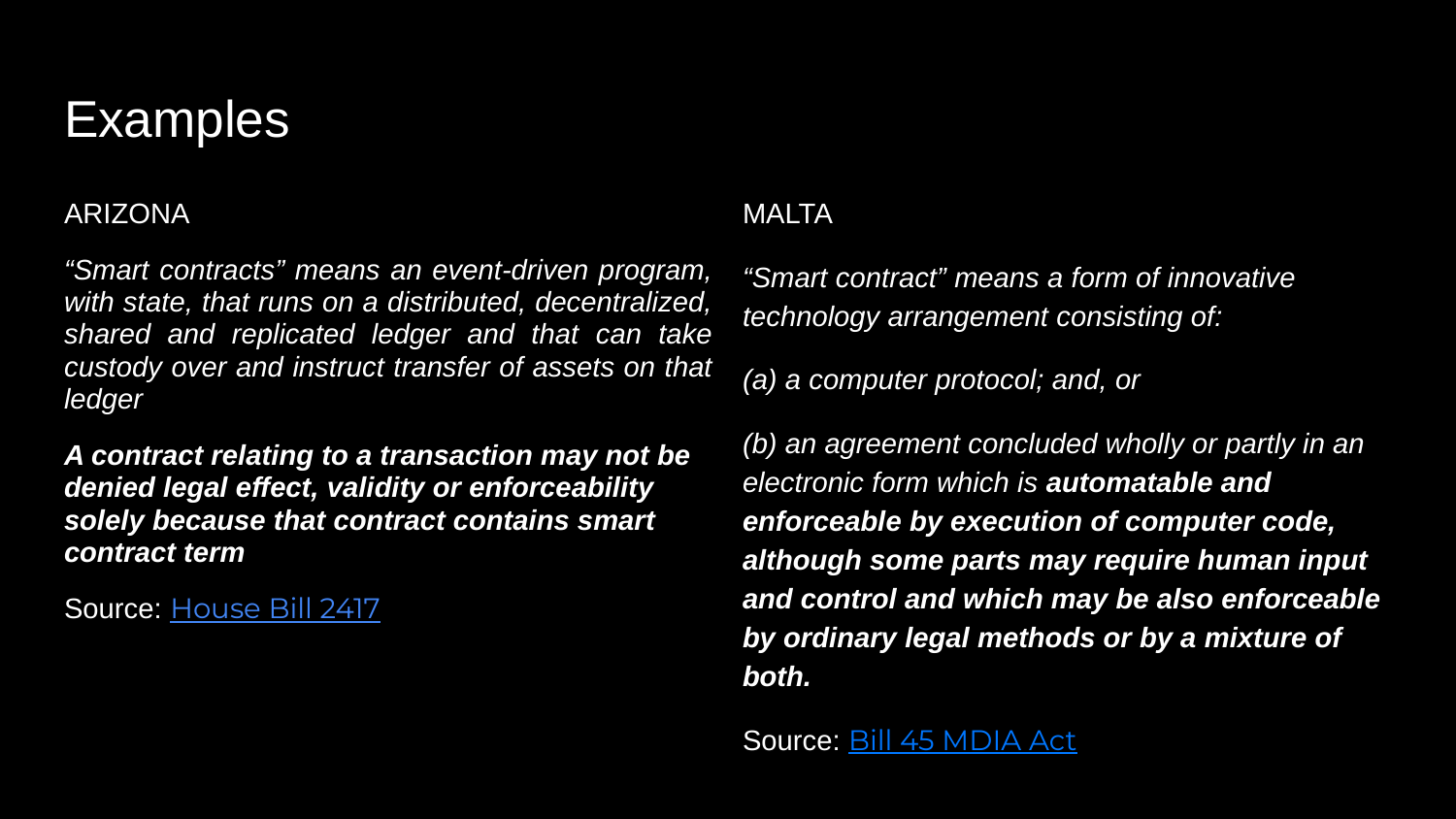

# Examples
ARIZONA
“Smart contracts” means an event-driven program, with state, that runs on a distributed, decentralized, shared and replicated ledger and that can take custody over and instruct transfer of assets on that ledger
A contract relating to a transaction may not be denied legal effect, validity or enforceability solely because that contract contains smart contract term
Source: House Bill 2417
MALTA
“Smart contract” means a form of innovative technology arrangement consisting of:
(a) a computer protocol; and, or
(b) an agreement concluded wholly or partly in an electronic form which is automatable and enforceable by execution of computer code, although some parts may require human input and control and which may be also enforceable by ordinary legal methods or by a mixture of both.
Source: Bill 45 MDIA Act